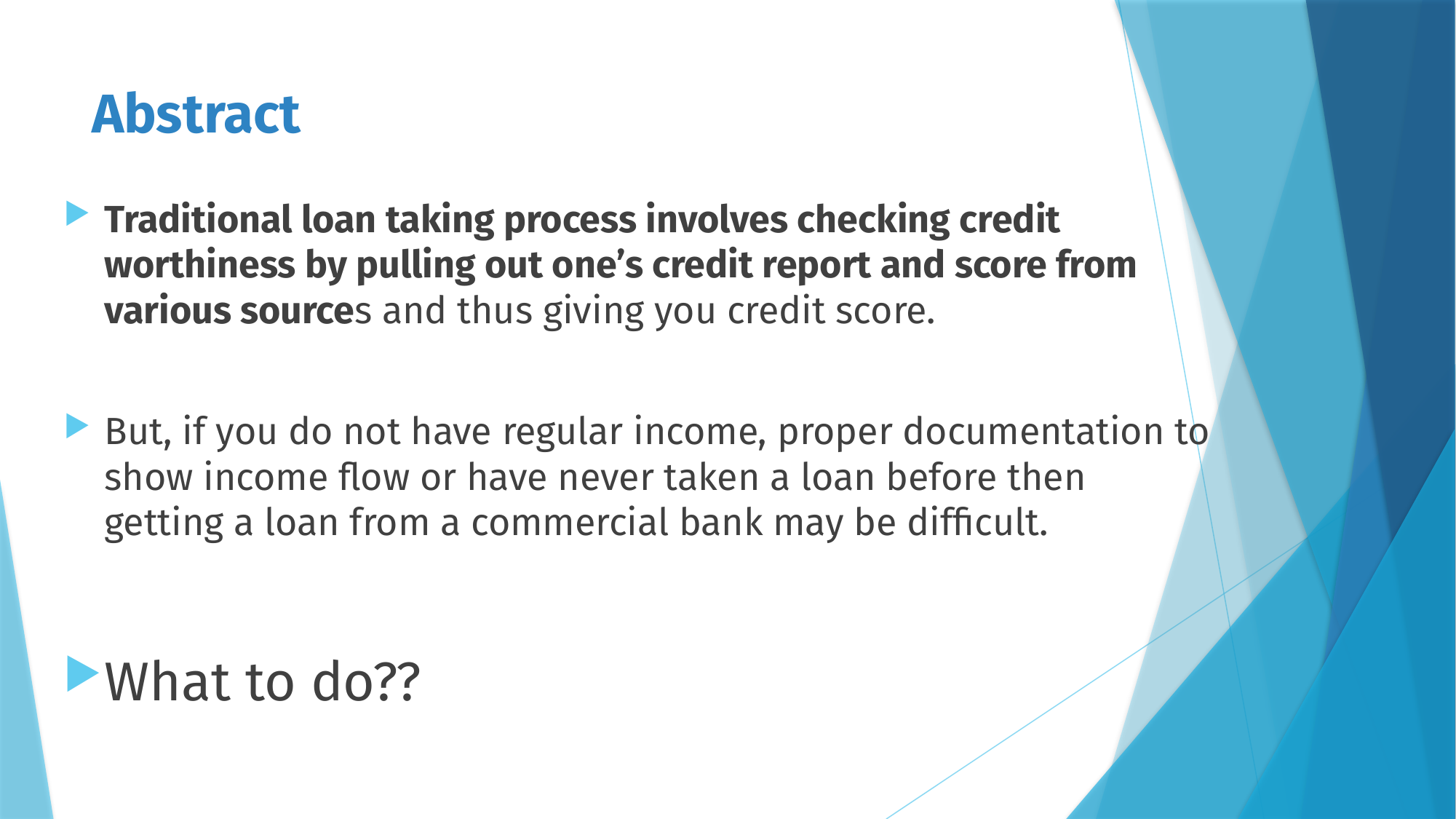

# Abstract
Traditional loan taking process involves checking credit worthiness by pulling out one’s credit report and score from various sources and thus giving you credit score.

But, if you do not have regular income, proper documentation to show income flow or have never taken a loan before then getting a loan from a commercial bank may be difficult.

What to do??